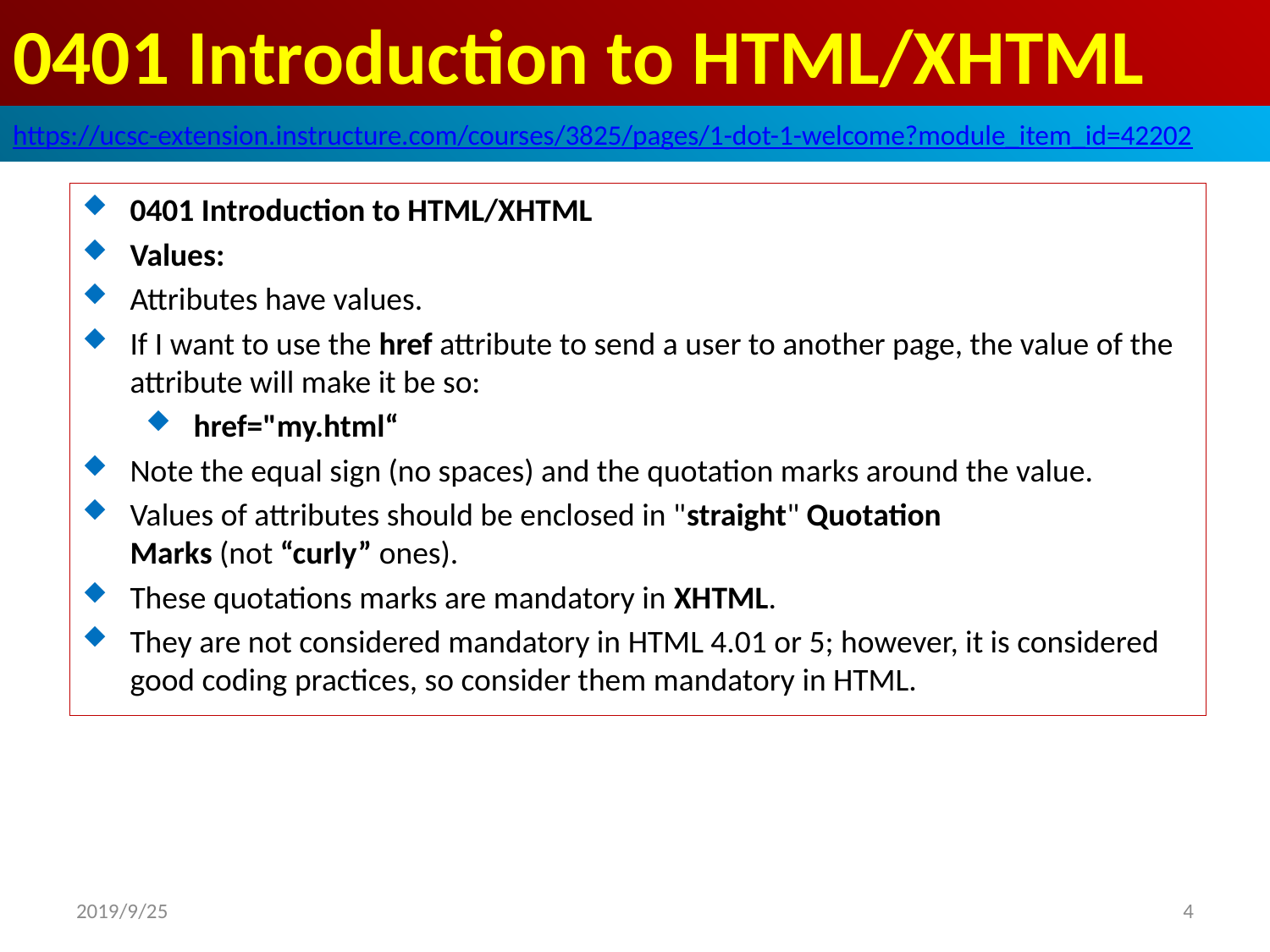

# 0401 Introduction to HTML/XHTML

https://ucsc-extension.instructure.com/courses/3825/pages/1-dot-1-welcome?module_item_id=42202
0401 Introduction to HTML/XHTML
Values:
Attributes have values.
If I want to use the href attribute to send a user to another page, the value of the attribute will make it be so:
href="my.html“
Note the equal sign (no spaces) and the quotation marks around the value.
Values of attributes should be enclosed in "straight" Quotation Marks (not “curly” ones).
These quotations marks are mandatory in XHTML.
They are not considered mandatory in HTML 4.01 or 5; however, it is considered good coding practices, so consider them mandatory in HTML.
2019/9/25
4